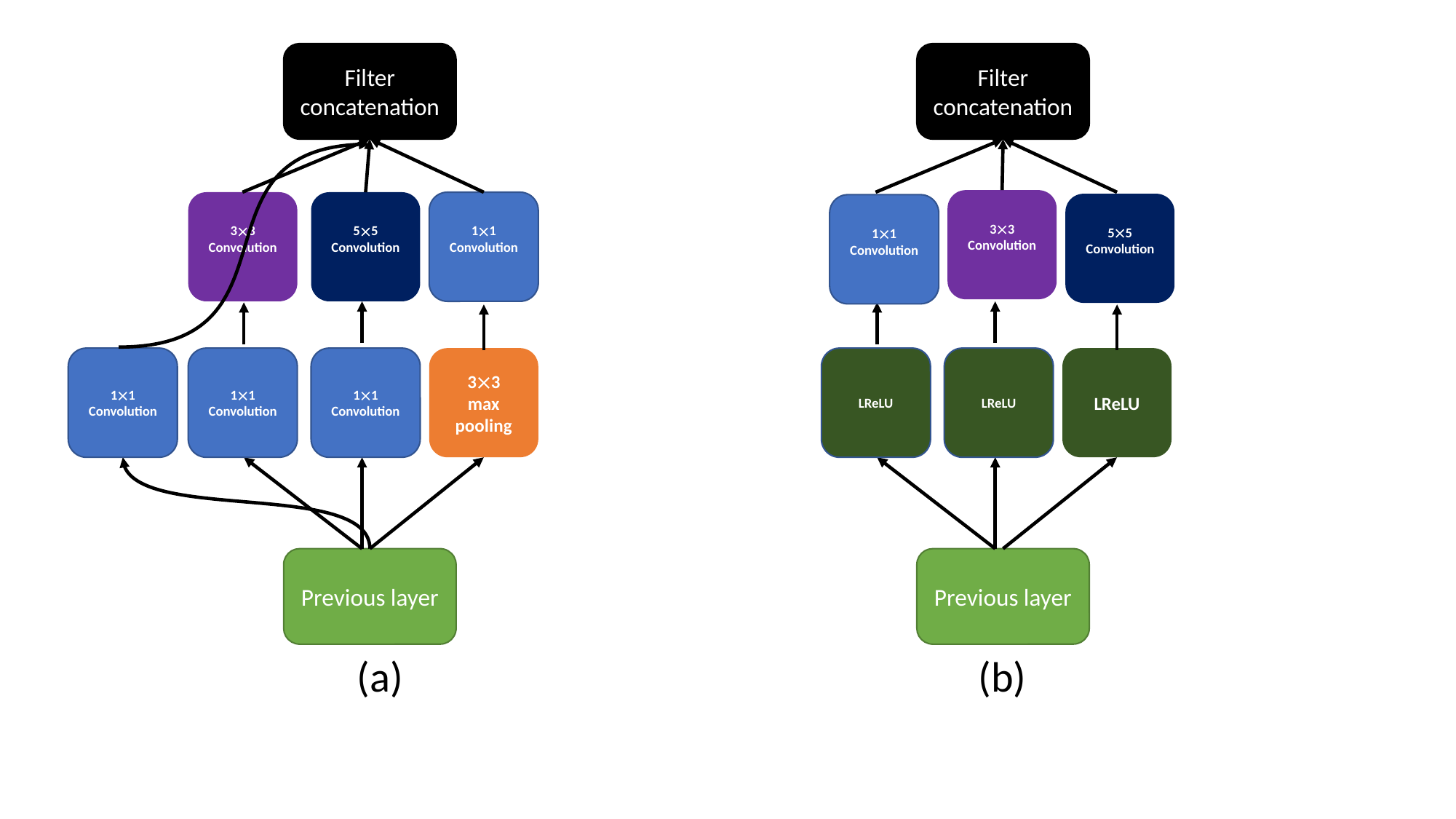

Filter concatenation
Filter concatenation
3×3
Convolution

3×3
Convolution

5×5
Convolution

1×1
Convolution

5×5
Convolution

1×1
Convolution

1×1
Convolution

1×1
Convolution

1×1
Convolution

3×3
max pooling
LReLU
LReLU
LReLU
Previous layer
Previous layer
(a)
(b)